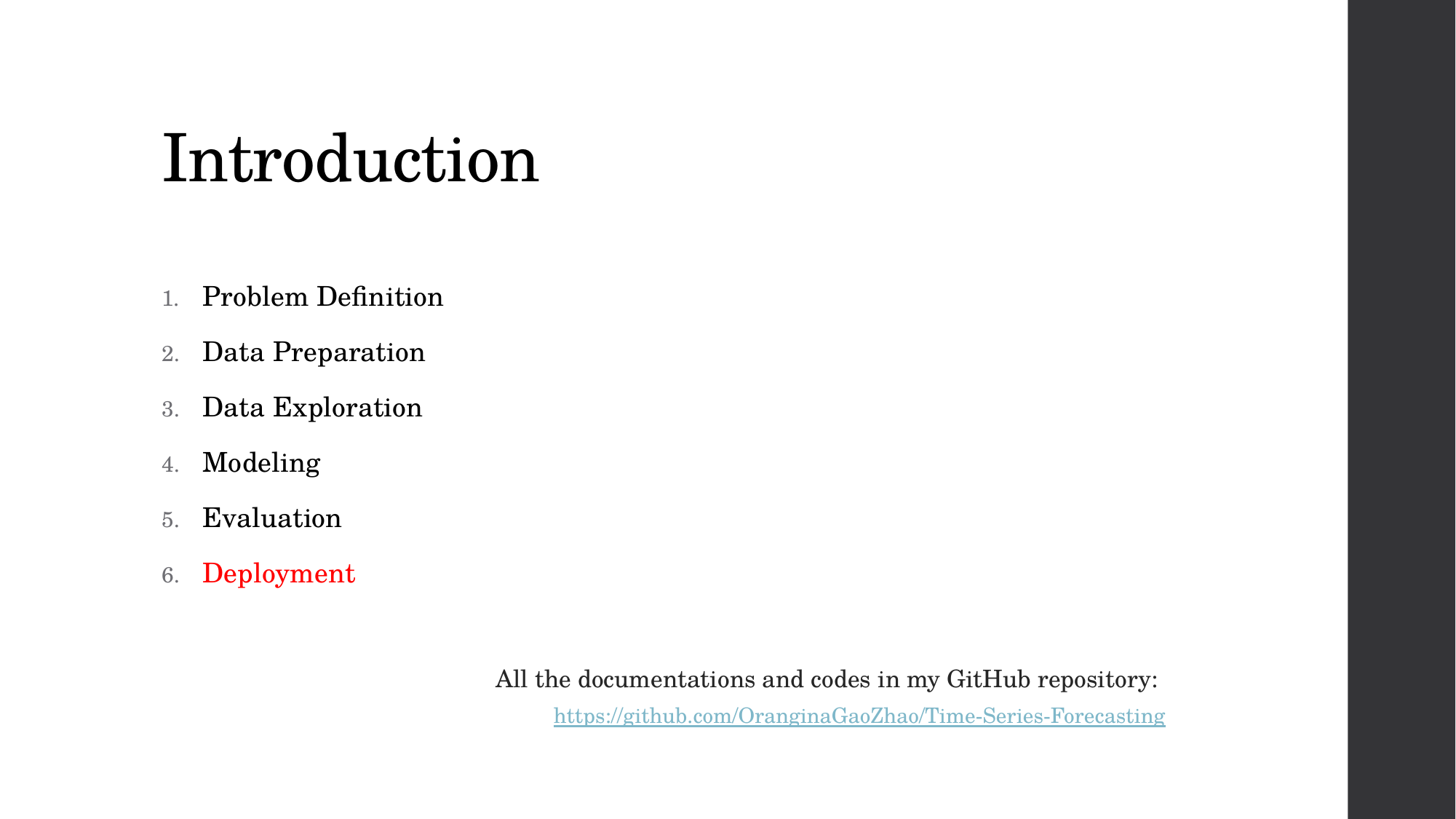

# Introduction

Problem Definition
Data Preparation
Data Exploration
Modeling
Evaluation
Deployment

All the documentations and codes in my GitHub repository:
https://github.com/OranginaGaoZhao/Time-Series-Forecasting